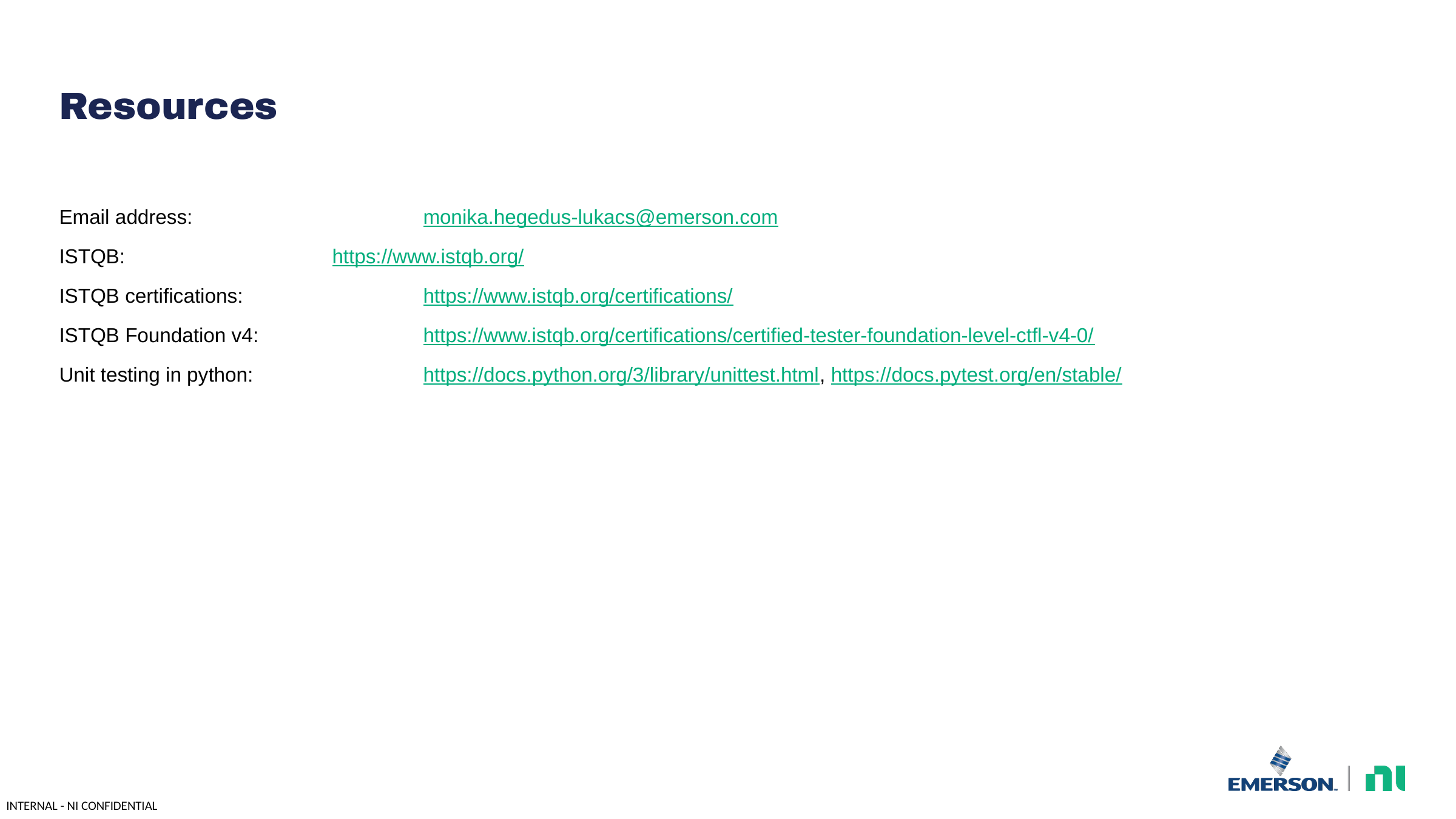

# Resources
Email address: 			monika.hegedus-lukacs@emerson.com
ISTQB: 			https://www.istqb.org/
ISTQB certifications:		https://www.istqb.org/certifications/
ISTQB Foundation v4:		https://www.istqb.org/certifications/certified-tester-foundation-level-ctfl-v4-0/
Unit testing in python: 		https://docs.python.org/3/library/unittest.html, https://docs.pytest.org/en/stable/